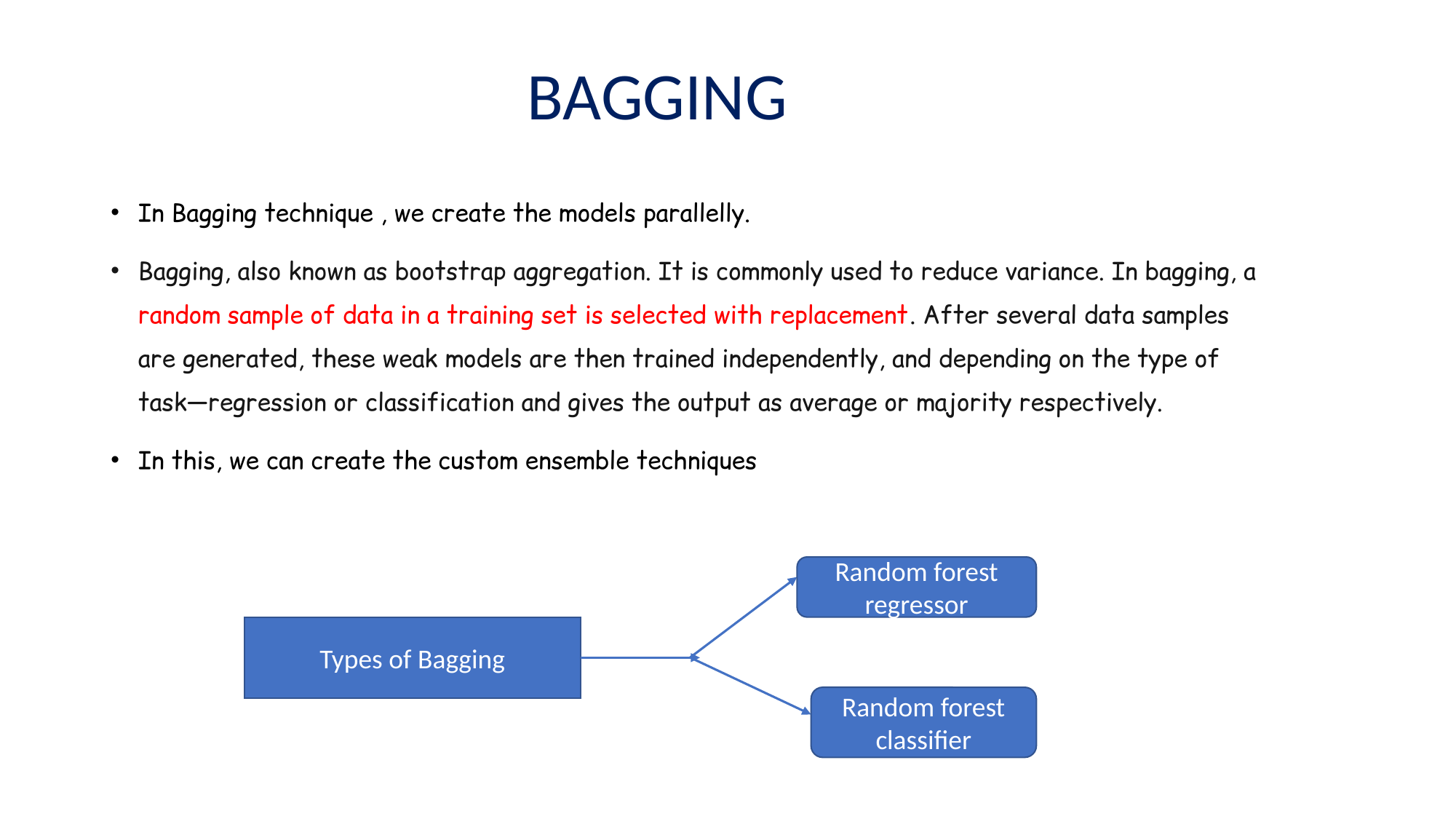

# BAGGING
In Bagging technique , we create the models parallelly.
Bagging, also known as bootstrap aggregation. It is commonly used to reduce variance. In bagging, a random sample of data in a training set is selected with replacement. After several data samples are generated, these weak models are then trained independently, and depending on the type of task—regression or classification and gives the output as average or majority respectively.
In this, we can create the custom ensemble techniques

Random forest regressor
Types of Bagging
Random forest classifier